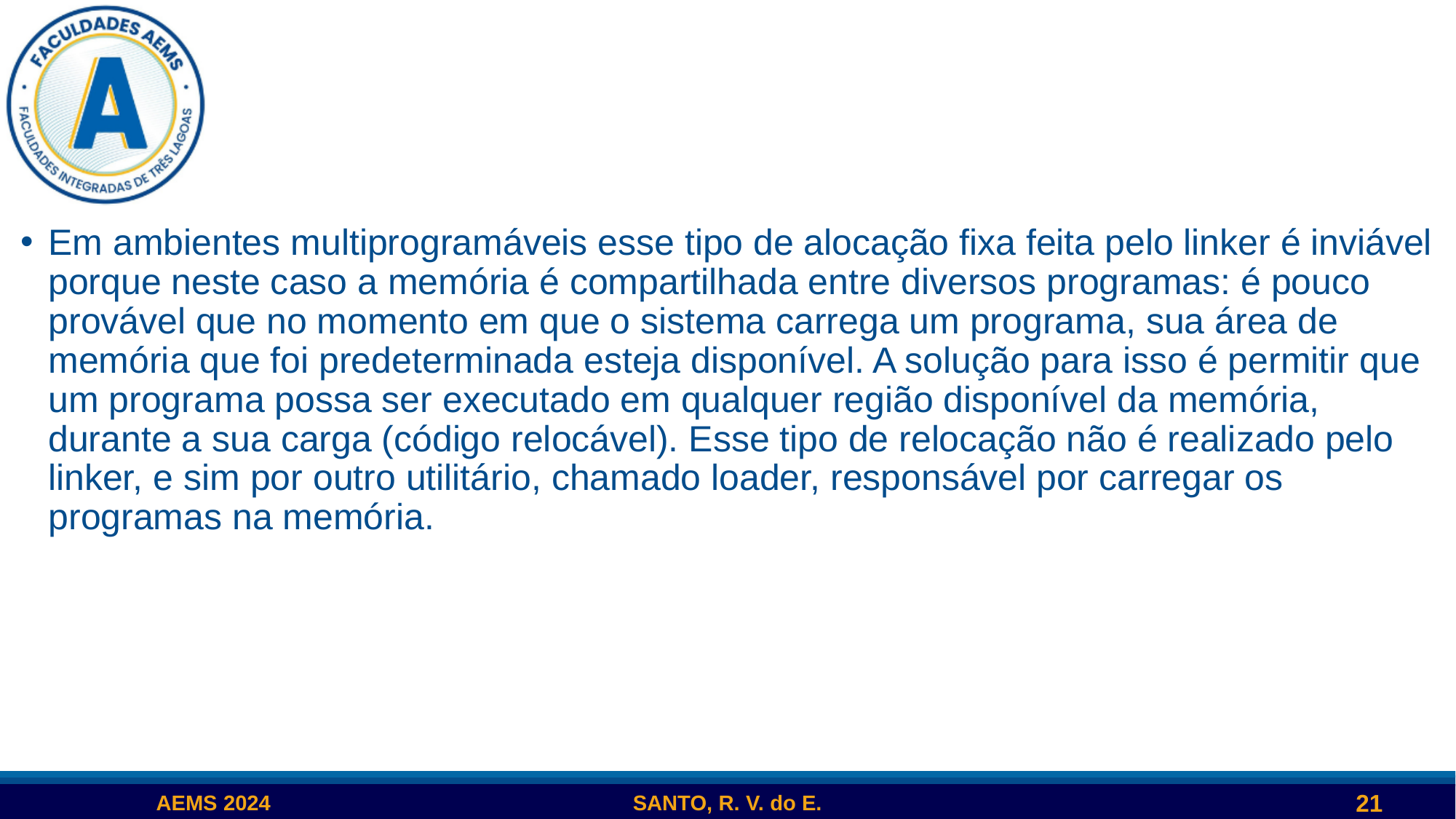

#
Em ambientes multiprogramáveis esse tipo de alocação fixa feita pelo linker é inviável porque neste caso a memória é compartilhada entre diversos programas: é pouco provável que no momento em que o sistema carrega um programa, sua área de memória que foi predeterminada esteja disponível. A solução para isso é permitir que um programa possa ser executado em qualquer região disponível da memória, durante a sua carga (código relocável). Esse tipo de relocação não é realizado pelo linker, e sim por outro utilitário, chamado loader, responsável por carregar os programas na memória.
21
AEMS 2024
SANTO, R. V. do E.